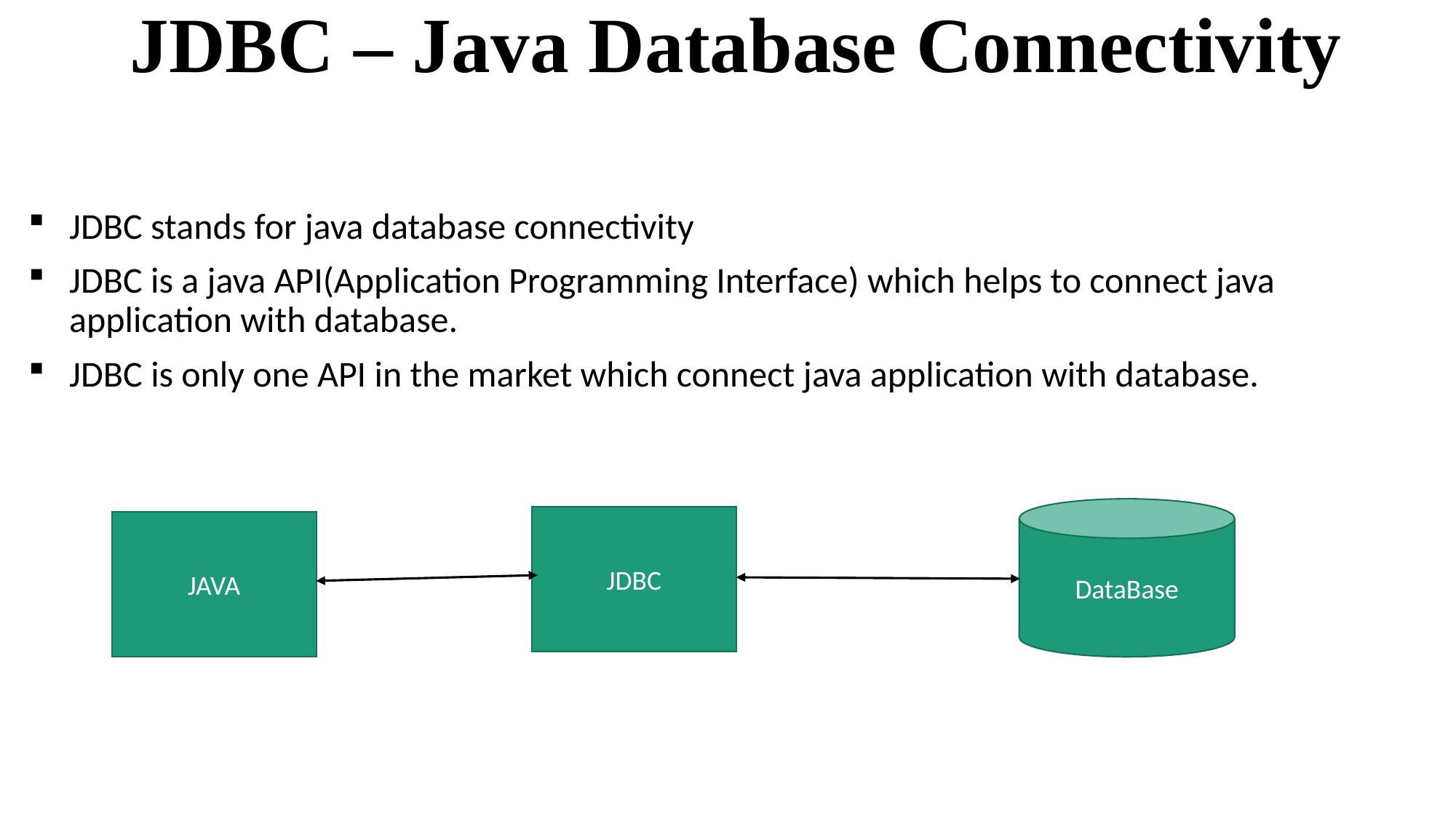

# JDBC – Java Database Connectivity

JDBC stands for java database connectivity
JDBC is a java API(Application Programming Interface) which helps to connect java application with database.
JDBC is only one API in the market which connect java application with database.

DataBase
JDBC
JAVA